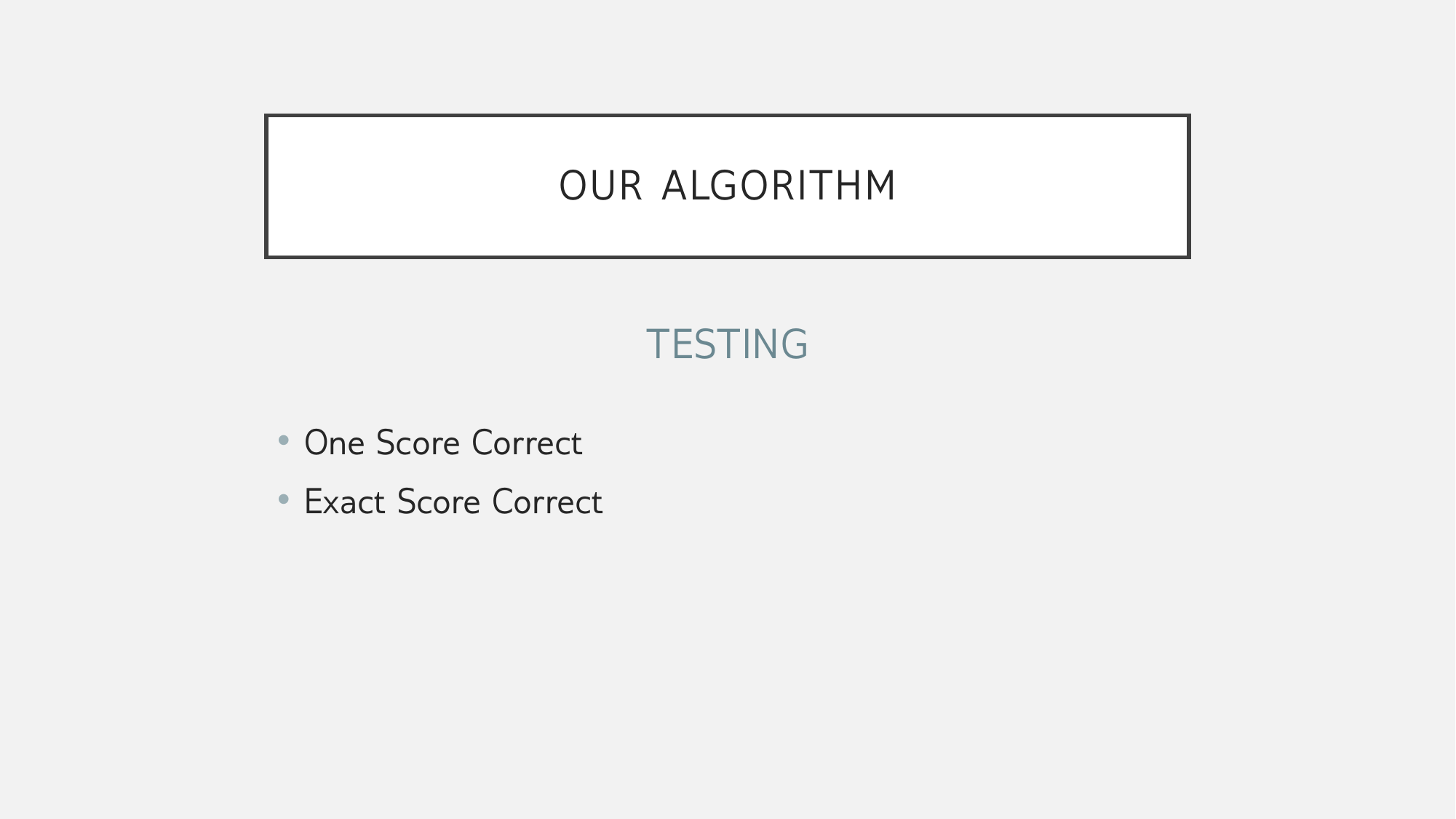

# Our Algorithm
Testing
One Score Correct
Exact Score Correct